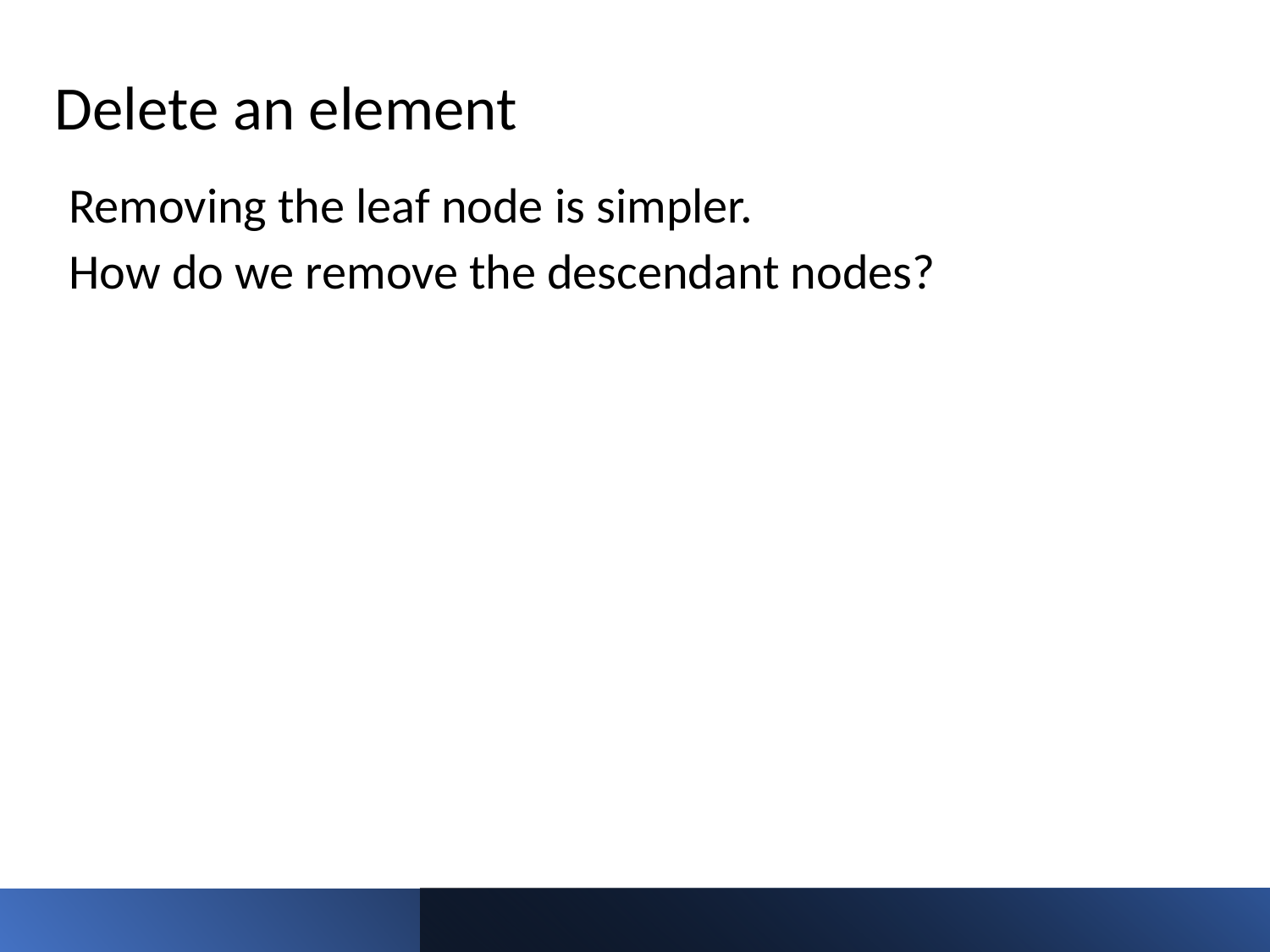

# Delete an element
Removing the leaf node is simpler.
How do we remove the descendant nodes?